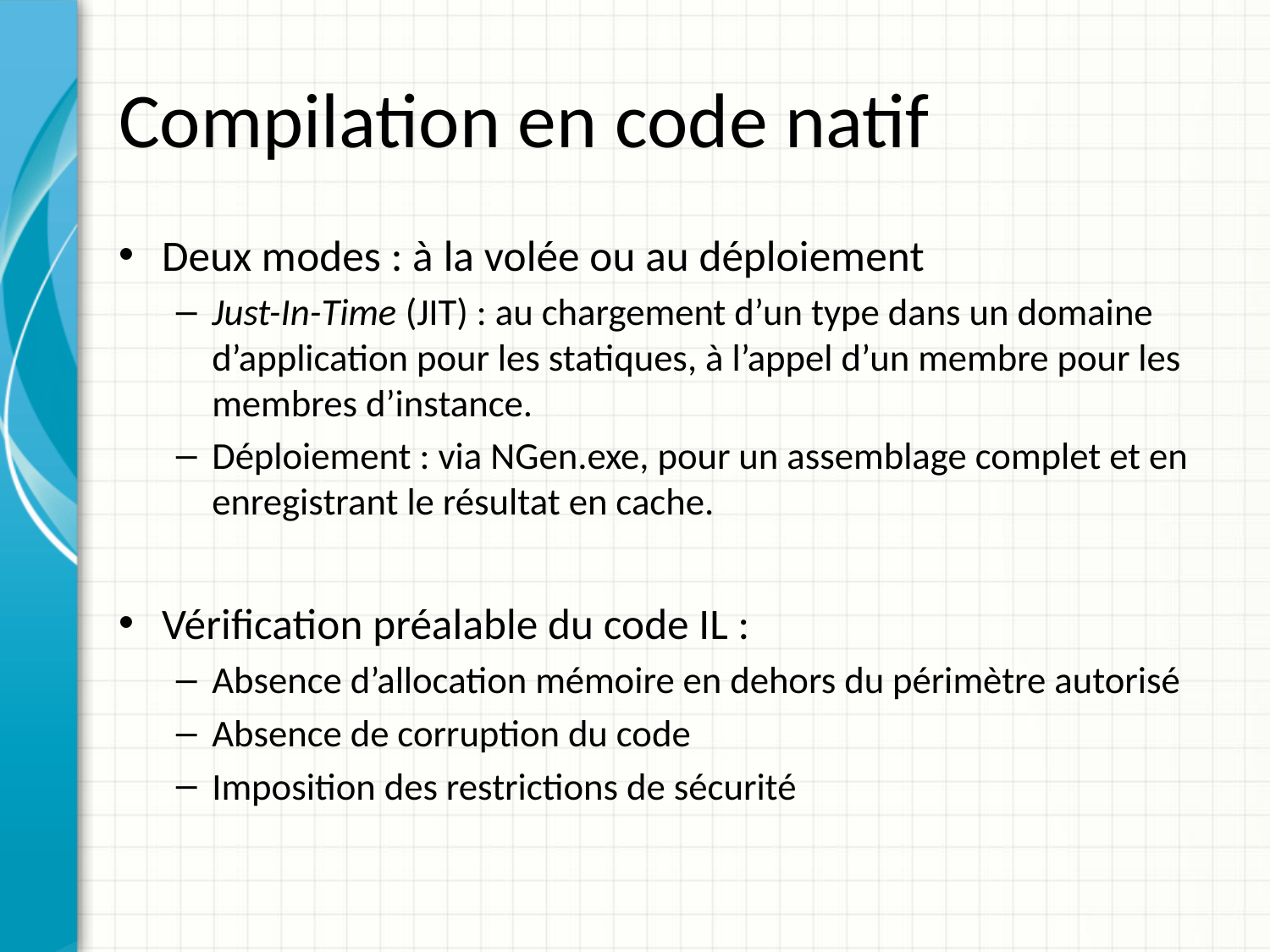

# Compilation en code natif
Deux modes : à la volée ou au déploiement
Just-In-Time (JIT) : au chargement d’un type dans un domaine d’application pour les statiques, à l’appel d’un membre pour les membres d’instance.
Déploiement : via NGen.exe, pour un assemblage complet et en enregistrant le résultat en cache.

Vérification préalable du code IL :
Absence d’allocation mémoire en dehors du périmètre autorisé
Absence de corruption du code
Imposition des restrictions de sécurité